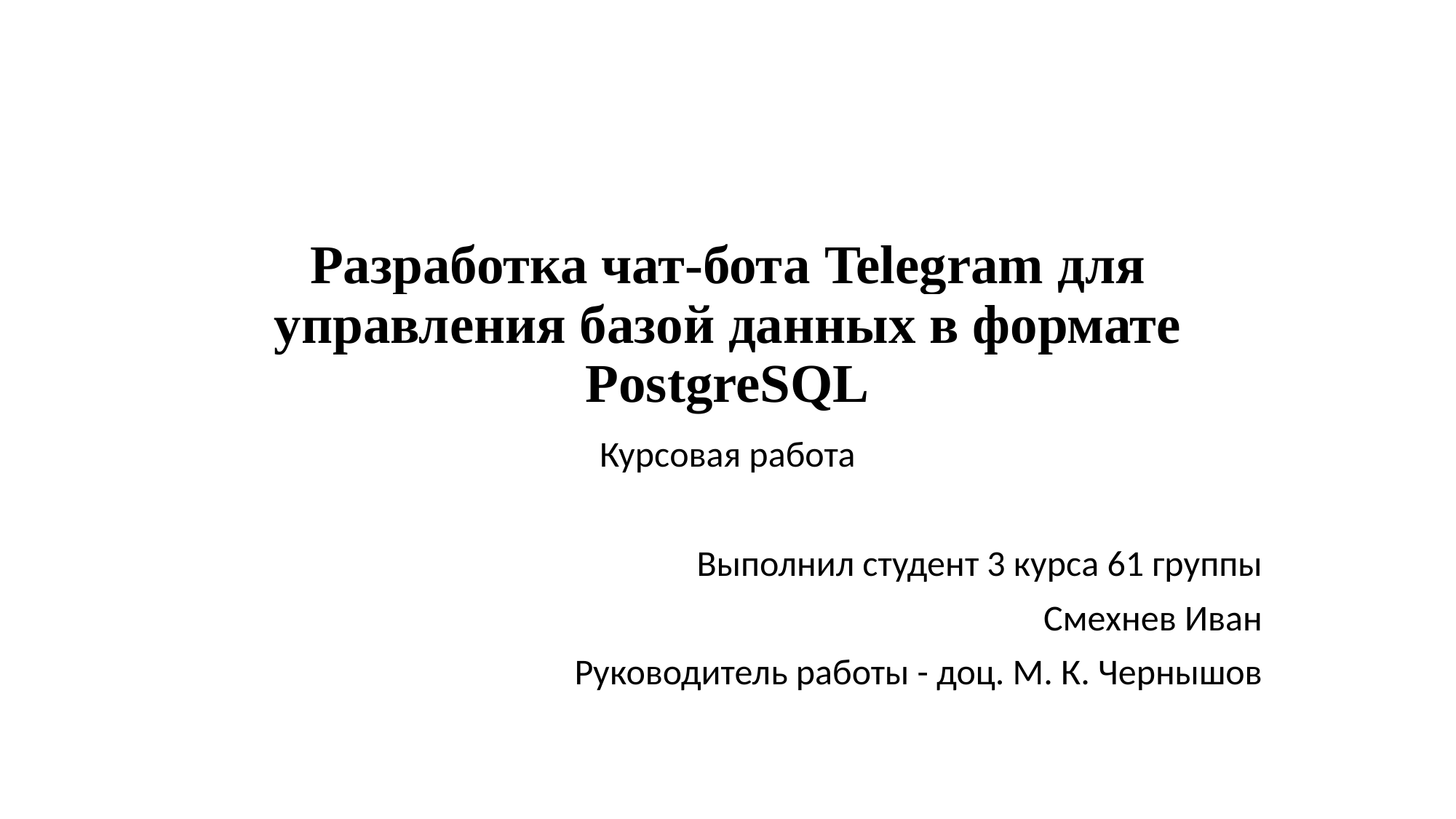

# Разработка чат-бота Telegram для управления базой данных в формате PostgreSQL
Курсовая работа

Выполнил студент 3 курса 61 группы
Смехнев Иван
Руководитель работы - доц. М. К. Чернышов